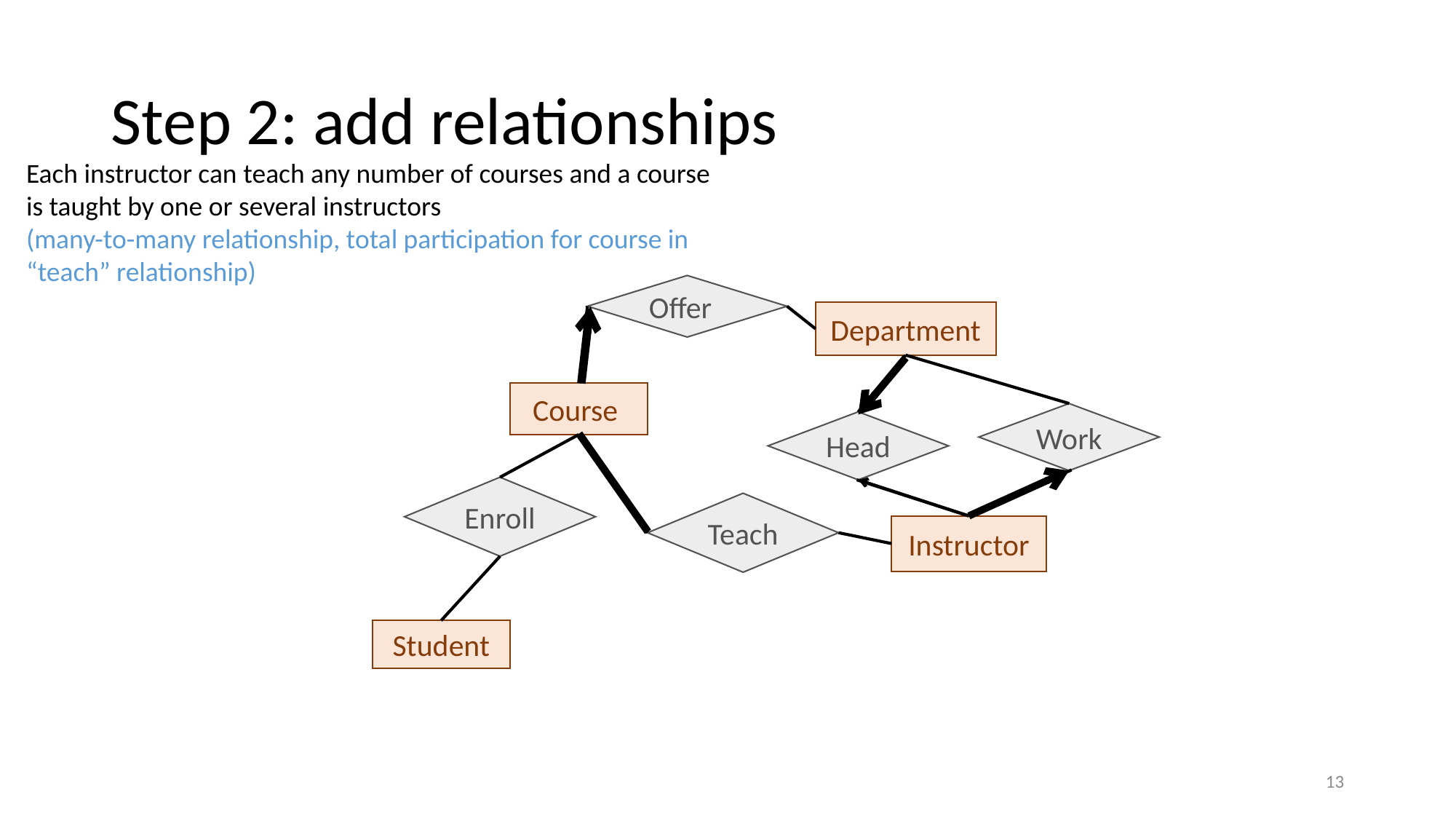

# Step 2: add relationships
Each instructor can teach any number of courses and a course is taught by one or several instructors
(many-to-many relationship, total participation for course in “teach” relationship)
Offer
Department
Instructor
Course
Work
Head
Enroll
Student
Teach
13